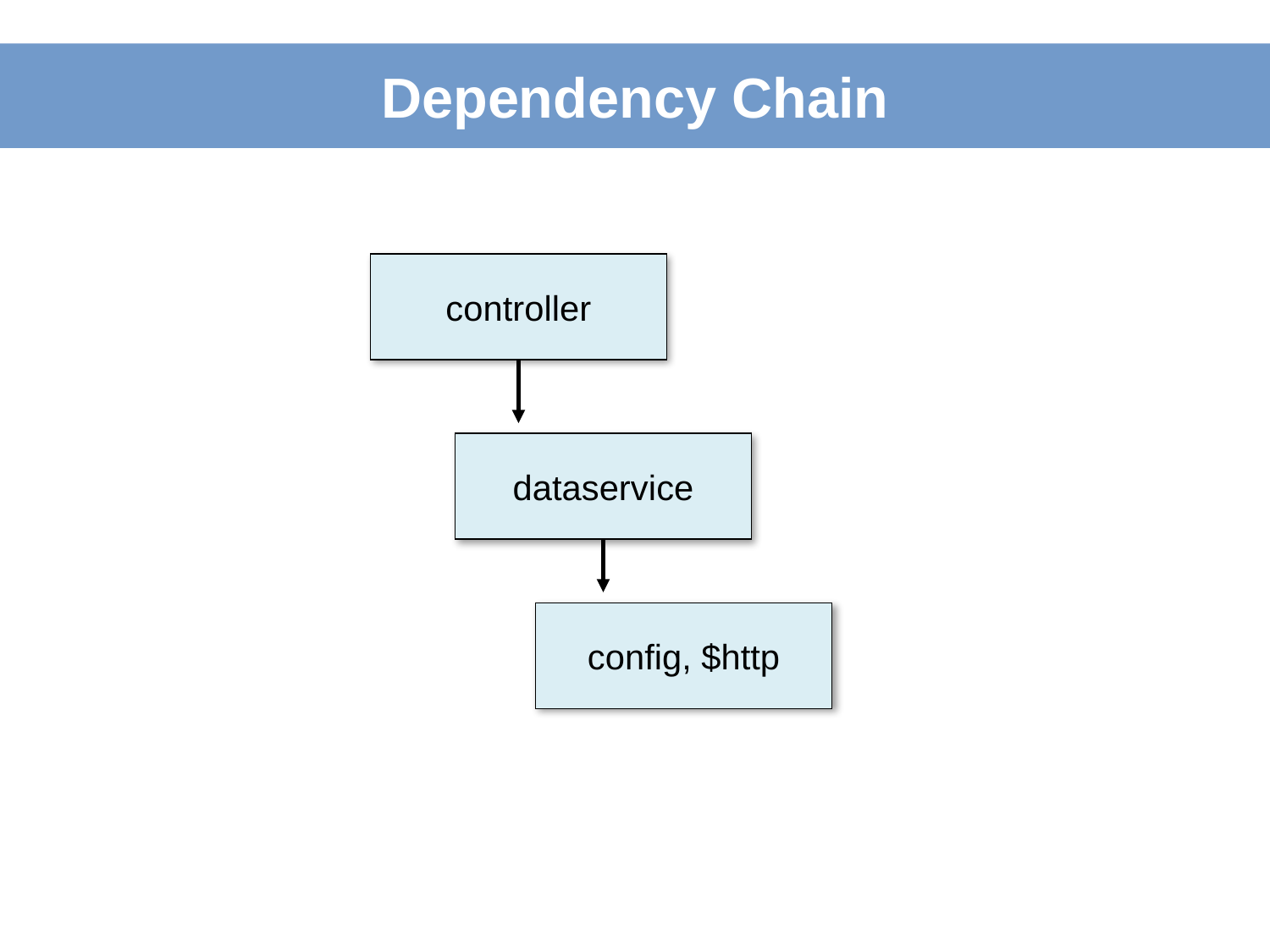

# Dependency Chain
controller
dataservice
config, $http